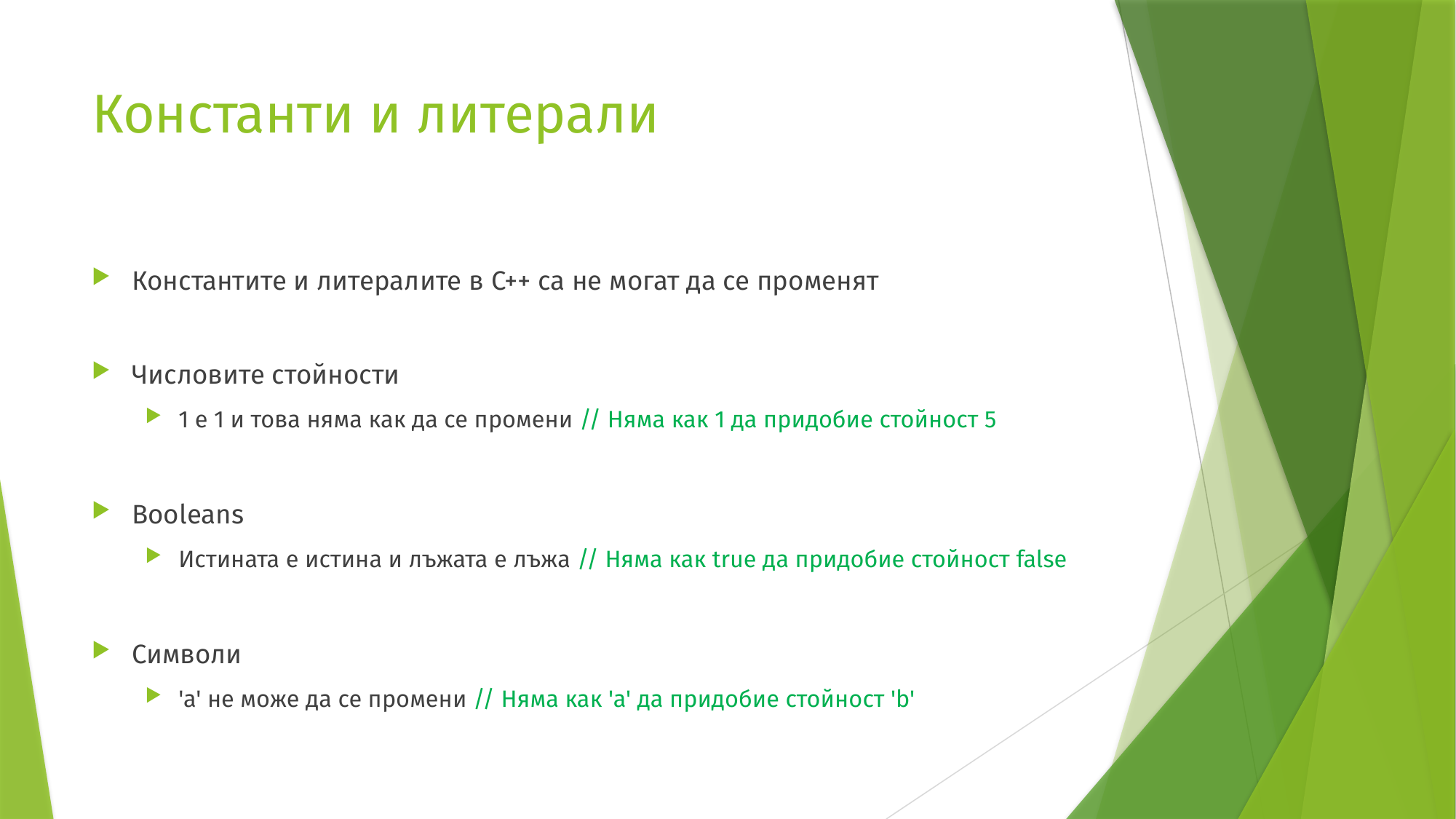

# Константи и литерали
Константите и литералите в C++ са не могат да се променят

Числовите стойности
1 е 1 и това няма как да се промени // Няма как 1 да придобие стойност 5

Booleans
Истината е истина и лъжата е лъжа // Няма как true да придобие стойност false

Символи
'a' не може да се промени // Няма как 'a' да придобие стойност 'b'